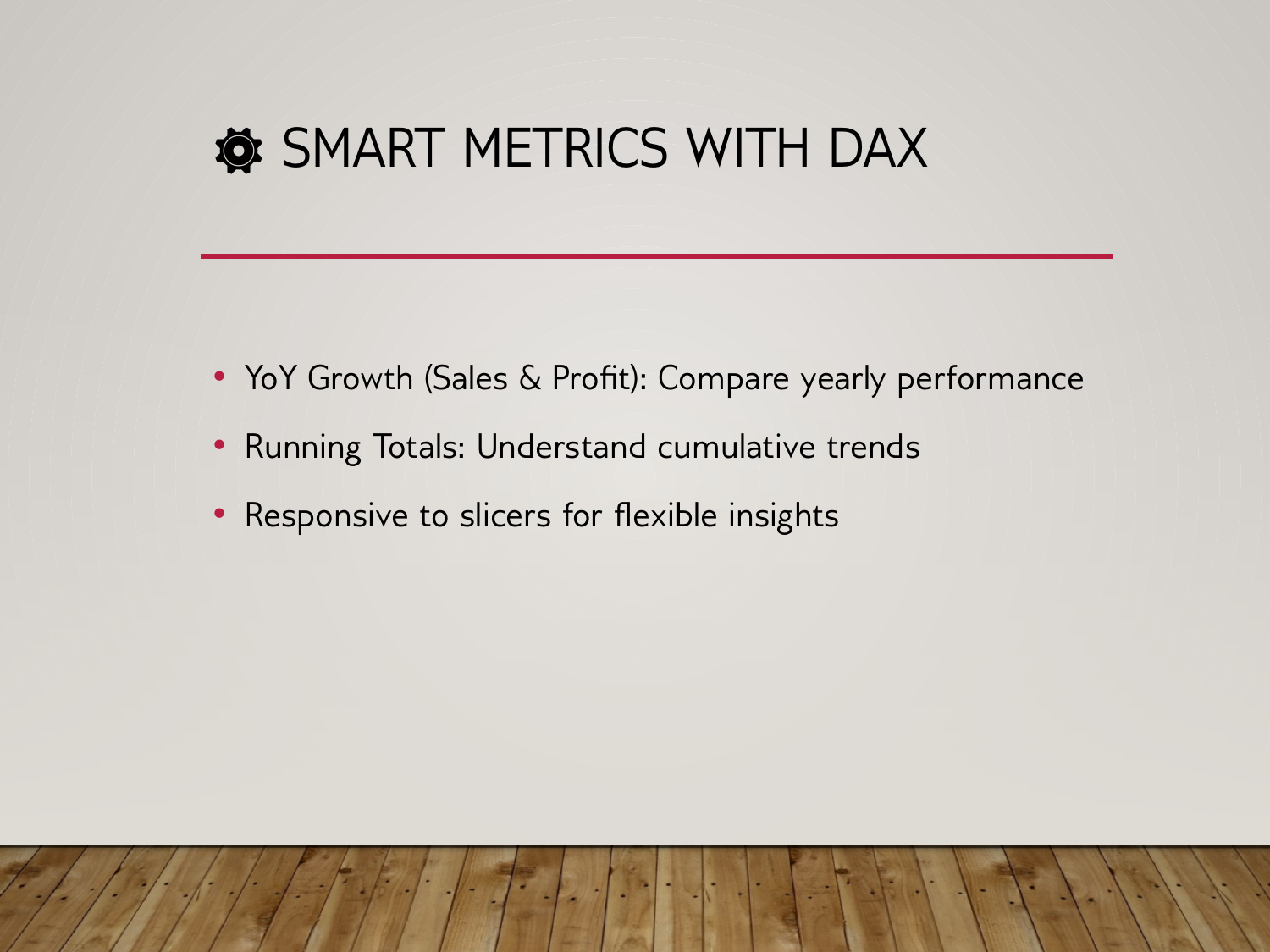

# ⚙️ Smart Metrics with DAX

YoY Growth (Sales & Profit): Compare yearly performance
Running Totals: Understand cumulative trends
Responsive to slicers for flexible insights